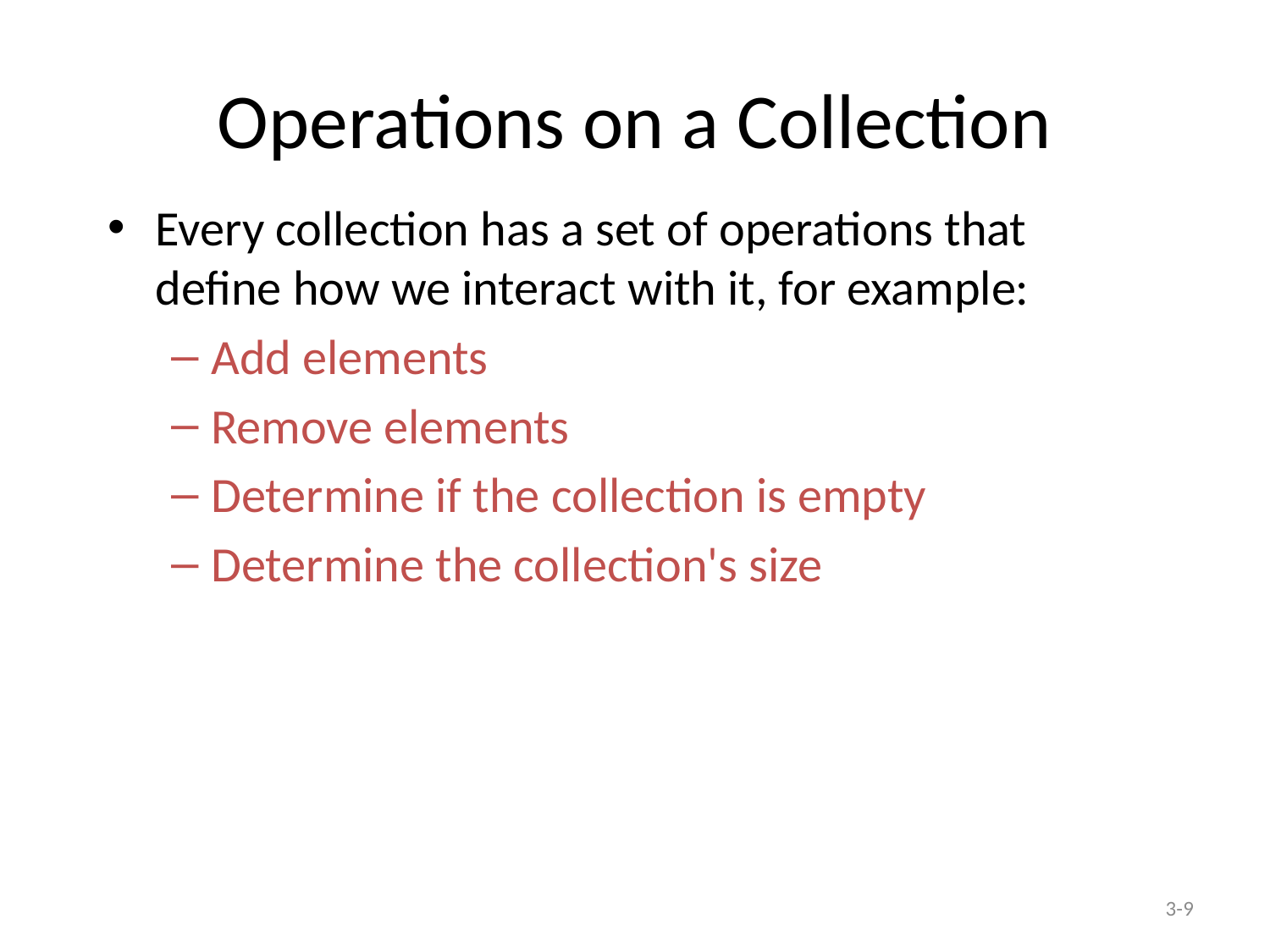

Operations on a Collection
Every collection has a set of operations that define how we interact with it, for example:
Add elements
Remove elements
Determine if the collection is empty
Determine the collection's size

3-9